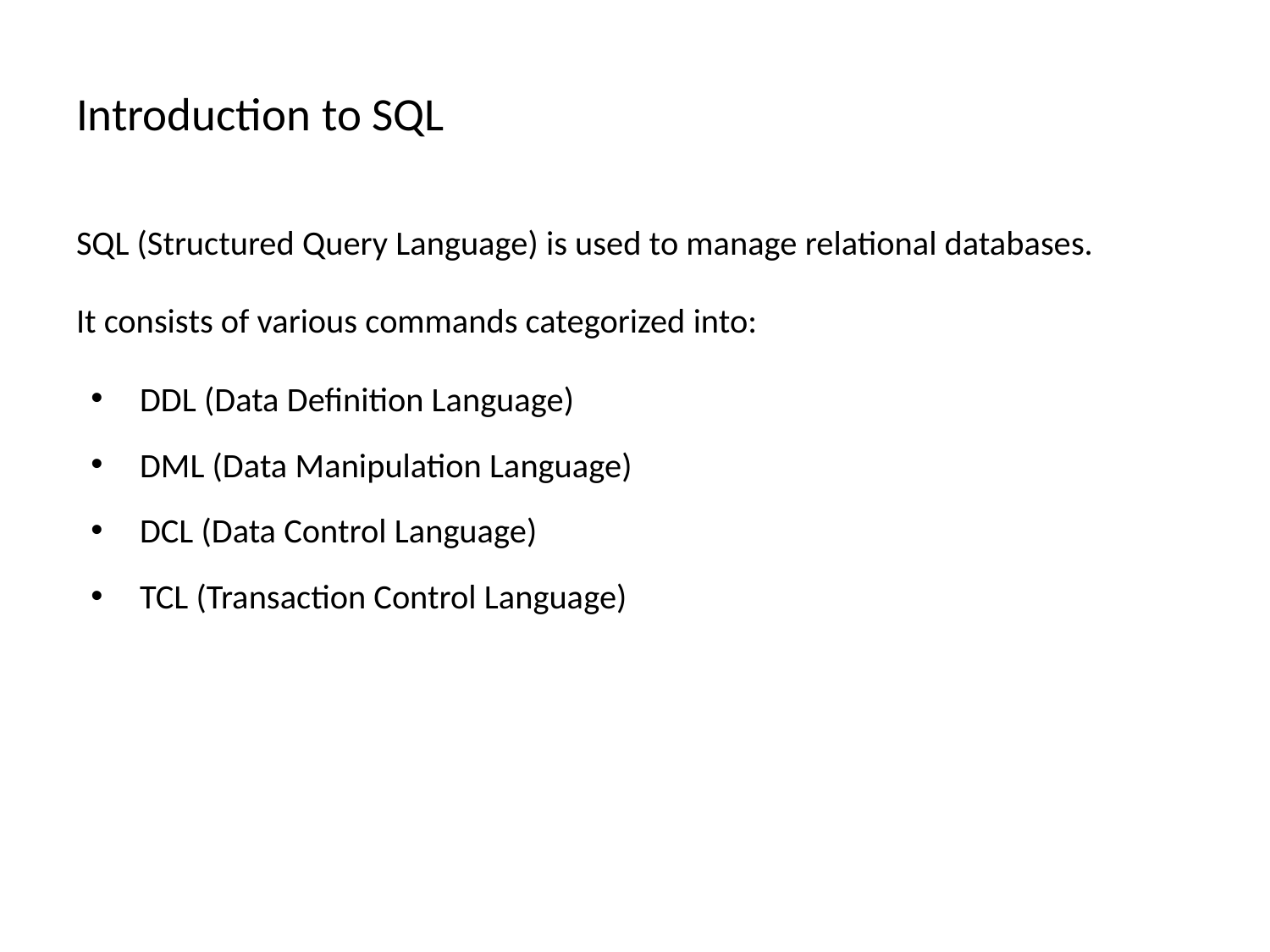

# Introduction to SQL
SQL (Structured Query Language) is used to manage relational databases.

It consists of various commands categorized into:

DDL (Data Definition Language)

DML (Data Manipulation Language)

DCL (Data Control Language)

TCL (Transaction Control Language)